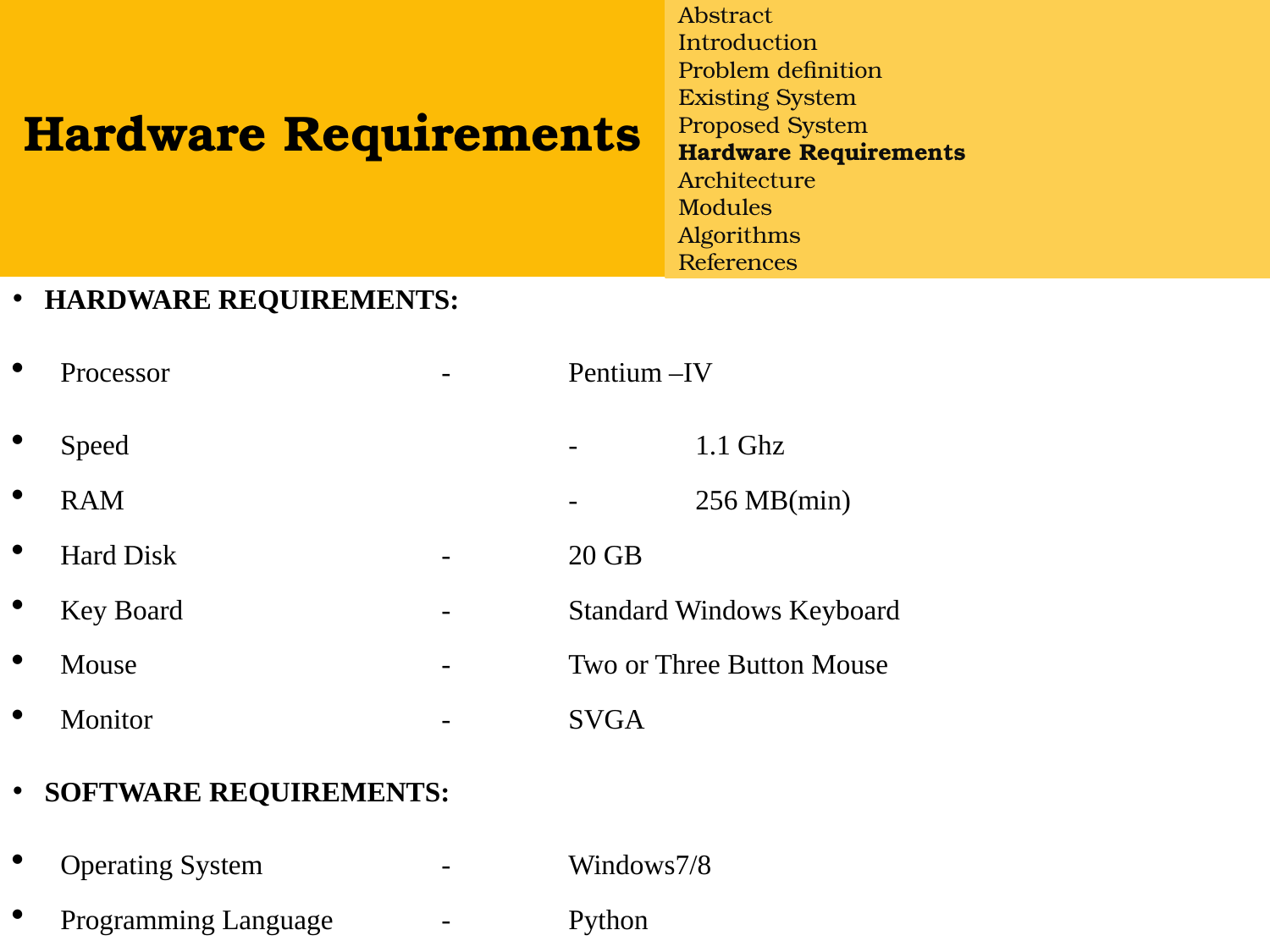

Abstract
Introduction
Problem definition
Existing System
Proposed System
Hardware Requirements
Architecture
Modules
Algorithms
References
Introduction
Existing System
Proposed System
Software Requirements
References

Hardware Requirements
HARDWARE REQUIREMENTS:
Processor			-	Pentium –IV
Speed				-    	1.1 Ghz
RAM				-    	256 MB(min)
Hard Disk			-   	20 GB
Key Board			-    	Standard Windows Keyboard
Mouse			-    	Two or Three Button Mouse
Monitor			-    	SVGA
SOFTWARE REQUIREMENTS:
Operating System		-	Windows7/8
Programming Language	-	Python